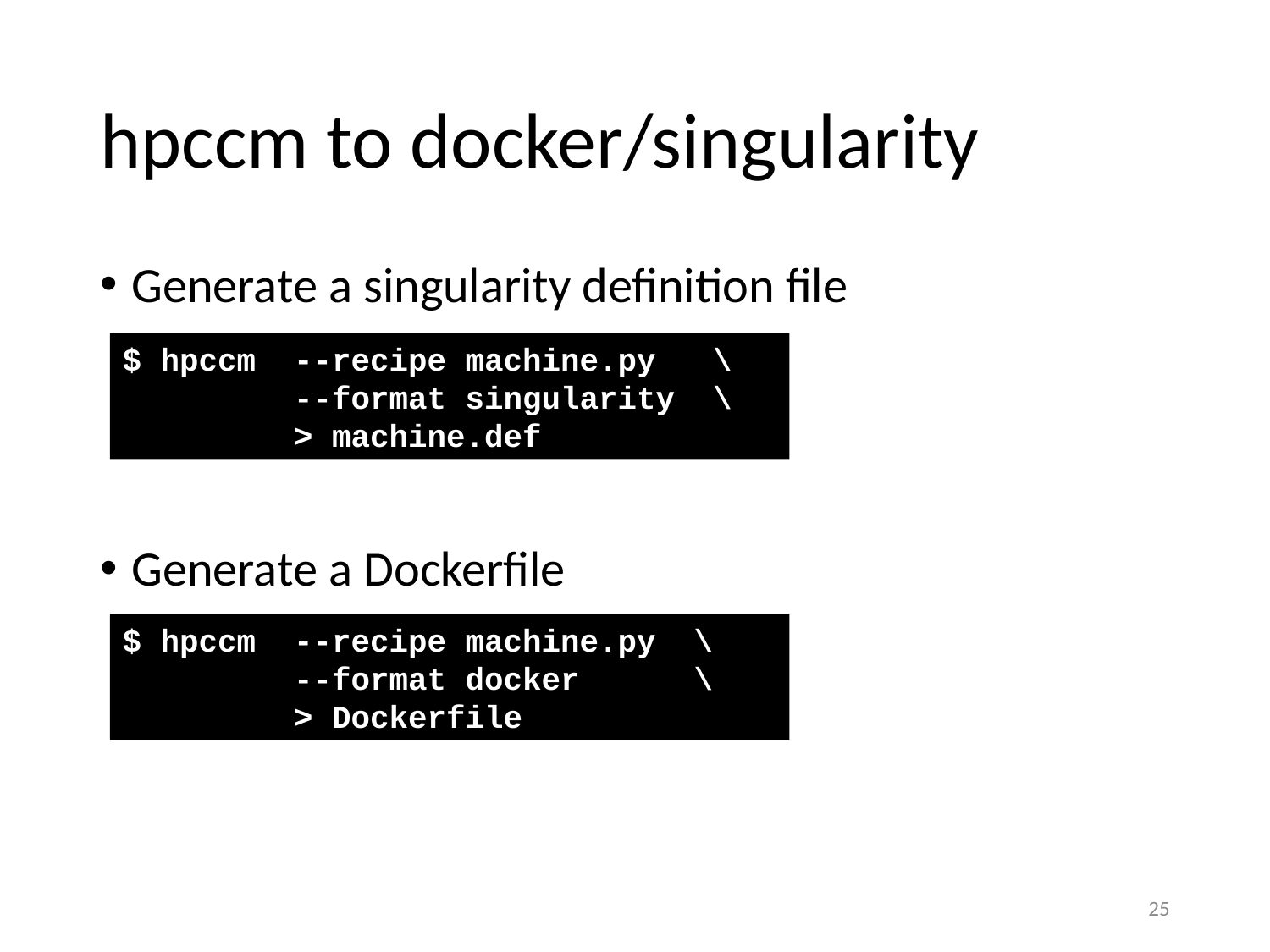

# hpccm to docker/singularity
Generate a singularity definition file

Generate a Dockerfile
$ hpccm  --recipe machine.py   \
         --format singularity  \
         > machine.def
$ hpccm  --recipe machine.py  \
         --format docker      \
         > Dockerfile
25